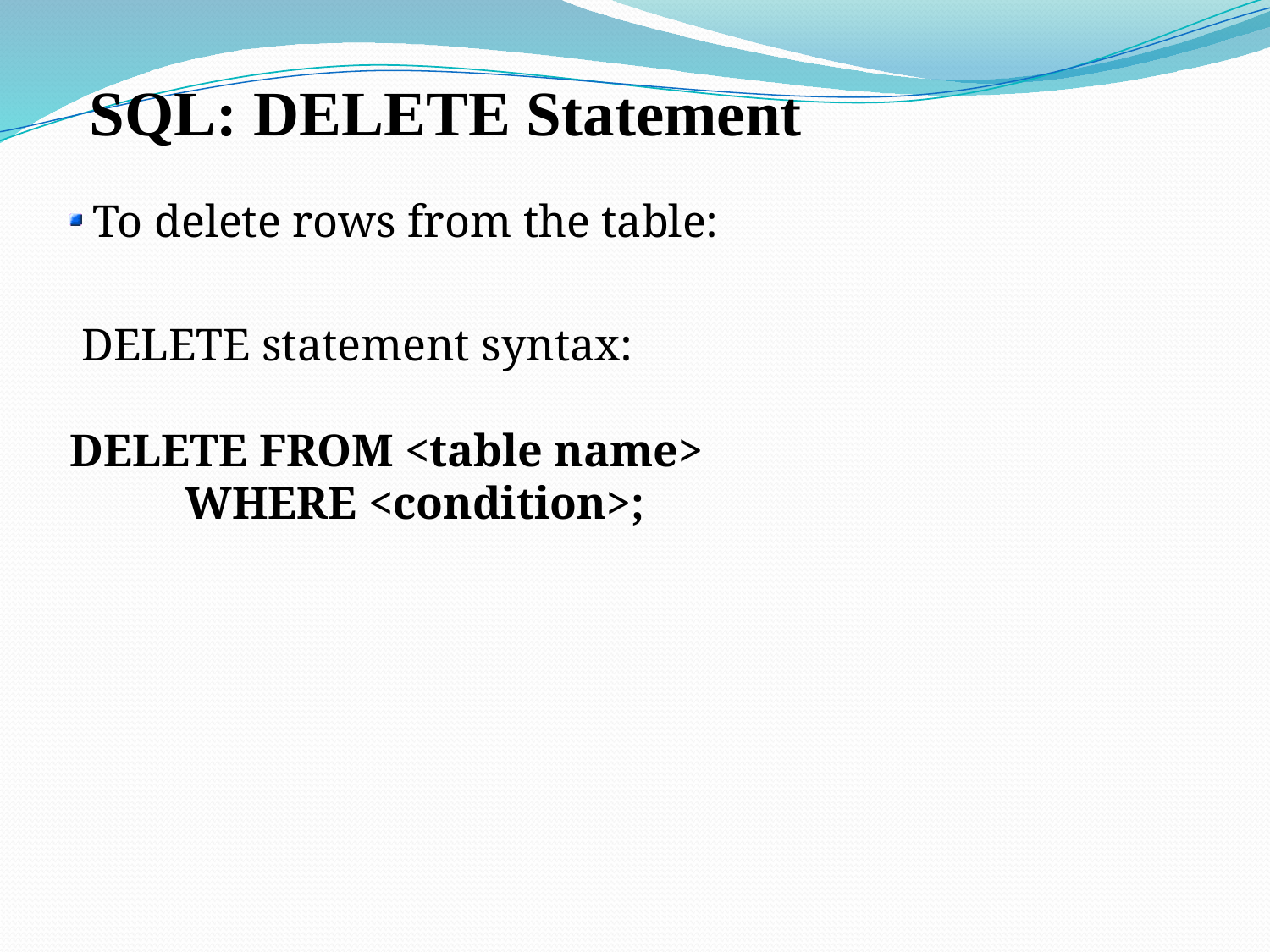

SQL: DELETE Statement
 To delete rows from the table:

 DELETE statement syntax:

DELETE FROM <table name>
		WHERE <condition>;